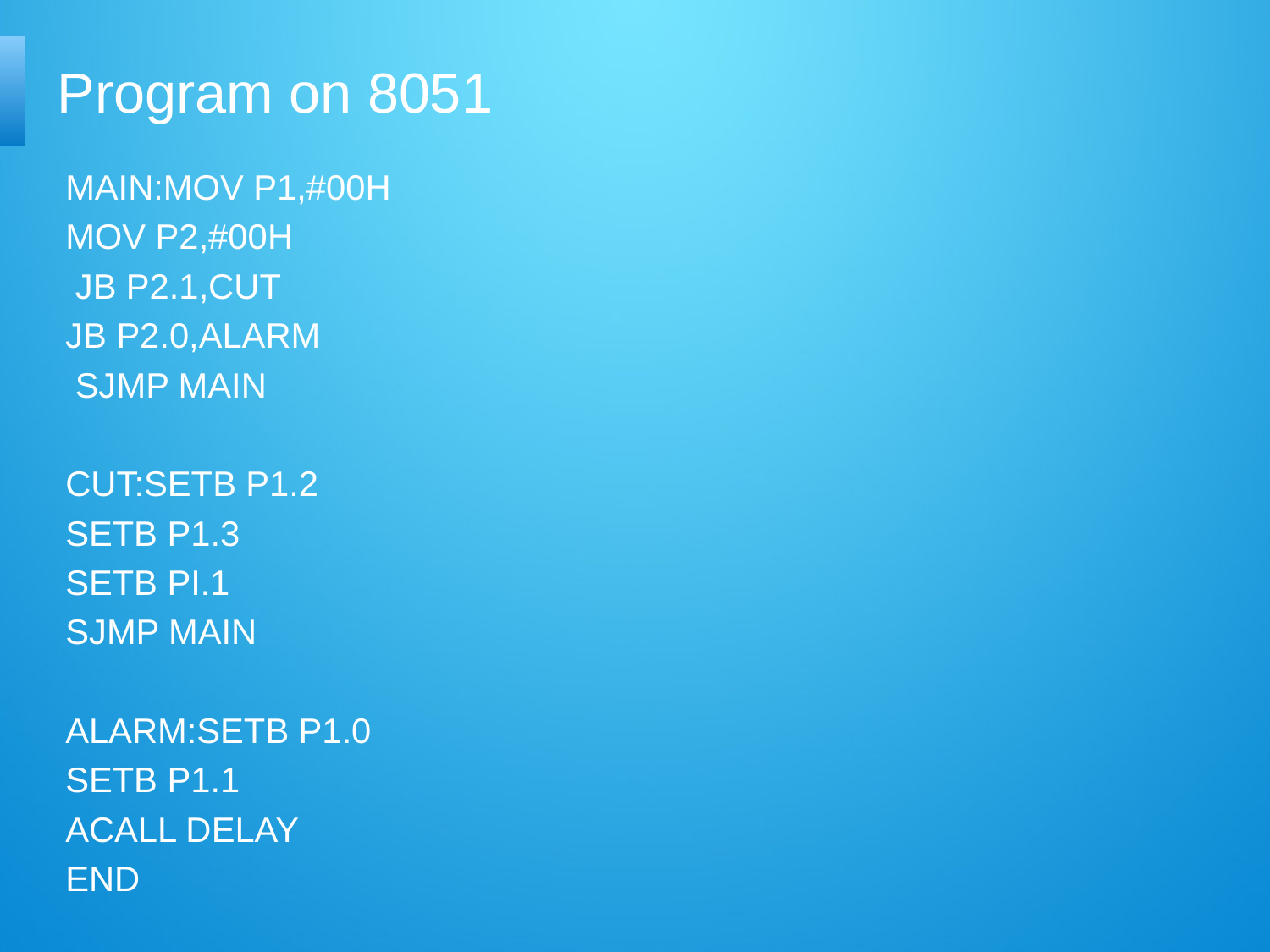

# Program on 8051
MAIN:MOV P1,#00H
MOV P2,#00H
 JB P2.1,CUT
JB P2.0,ALARM
 SJMP MAIN

CUT:SETB P1.2
SETB P1.3
SETB PI.1
SJMP MAIN

ALARM:SETB P1.0
SETB P1.1
ACALL DELAY
END